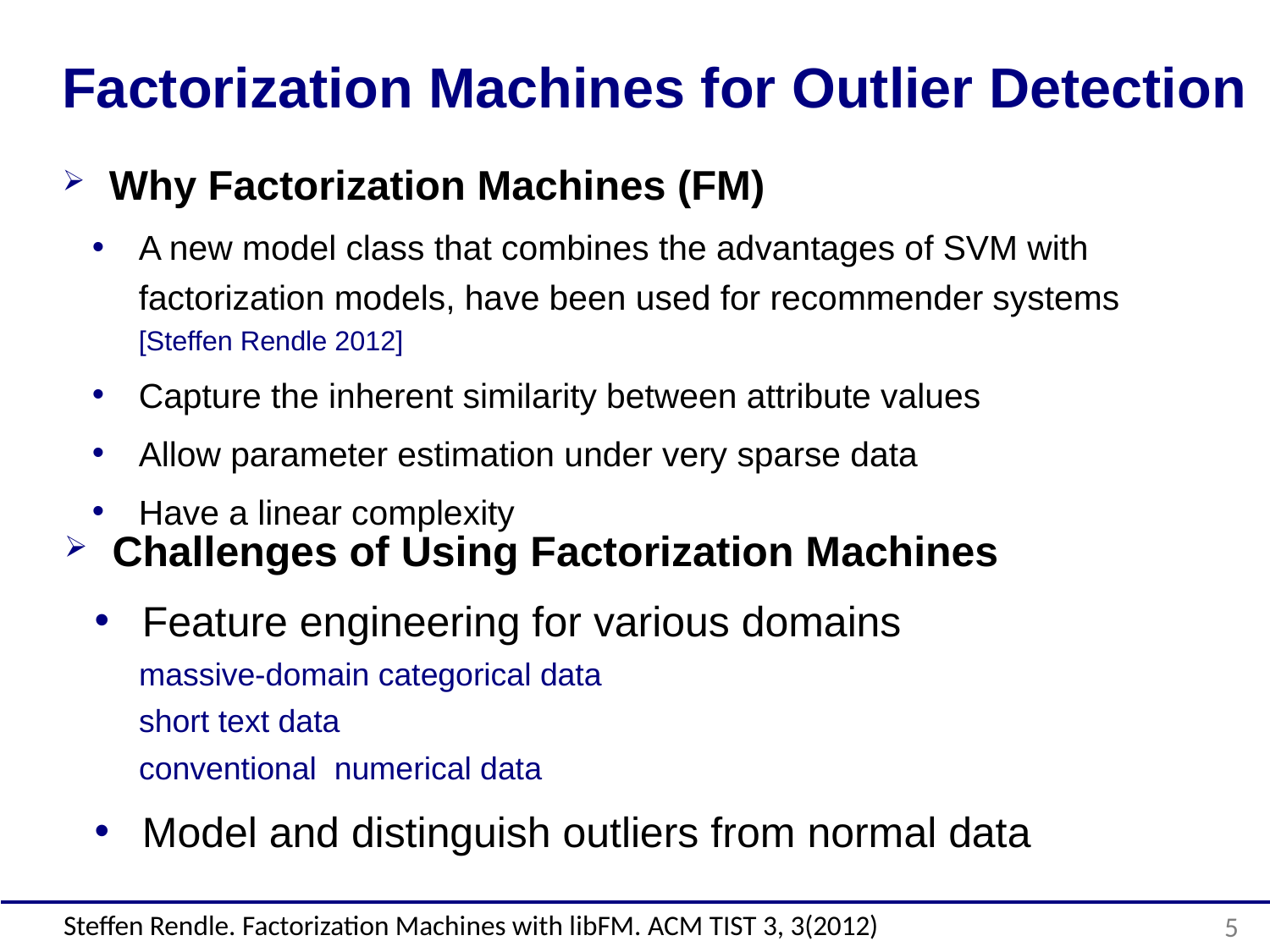

# Factorization Machines for Outlier Detection
Why Factorization Machines (FM)
A new model class that combines the advantages of SVM with factorization models, have been used for recommender systems [Steffen Rendle 2012]
Capture the inherent similarity between attribute values
Allow parameter estimation under very sparse data
Have a linear complexity

Challenges of Using Factorization Machines
Feature engineering for various domains
     massive-domain categorical data
     short text data
     conventional  numerical data
Model and distinguish outliers from normal data

Steffen Rendle. Factorization Machines with libFM. ACM TIST 3, 3(2012)
5